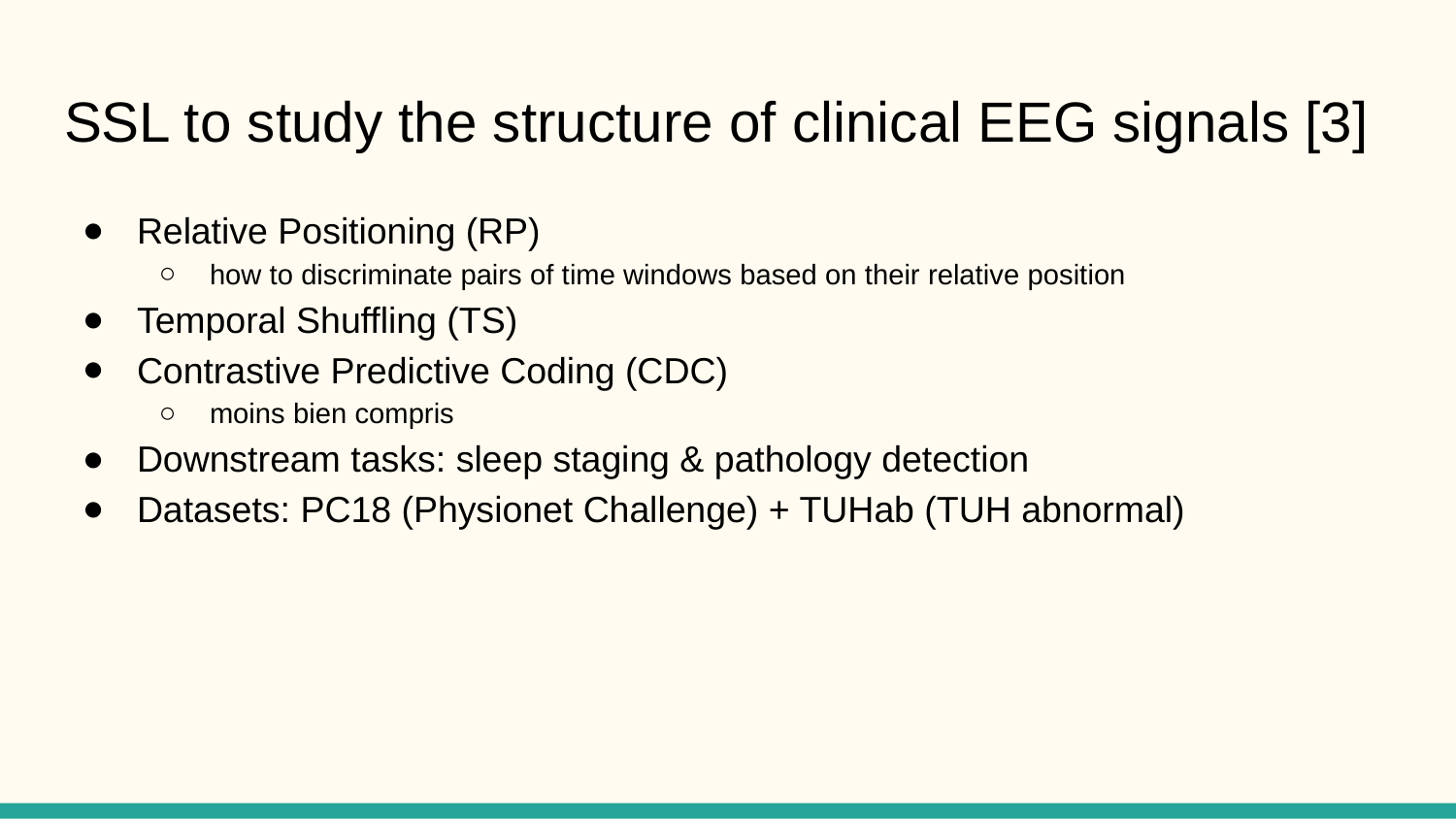

# SSL to study the structure of clinical EEG signals [3]
Relative Positioning (RP)
how to discriminate pairs of time windows based on their relative position
Temporal Shuffling (TS)
Contrastive Predictive Coding (CDC)
moins bien compris
Downstream tasks: sleep staging & pathology detection
Datasets: PC18 (Physionet Challenge) + TUHab (TUH abnormal)